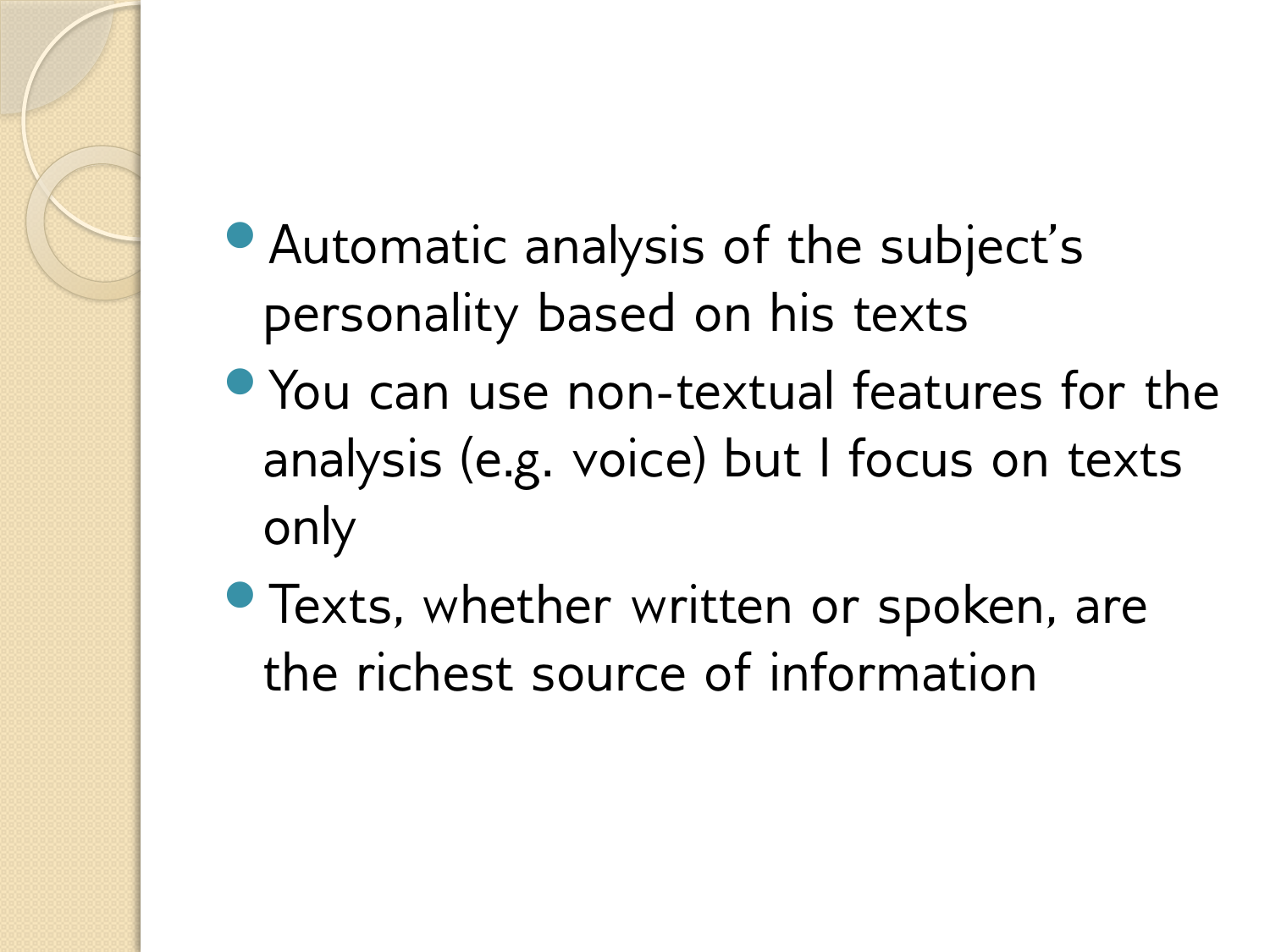

#
Automatic analysis of the subject’s personality based on his texts
You can use non-textual features for the analysis (e.g. voice) but I focus on texts only
Texts, whether written or spoken, are the richest source of information